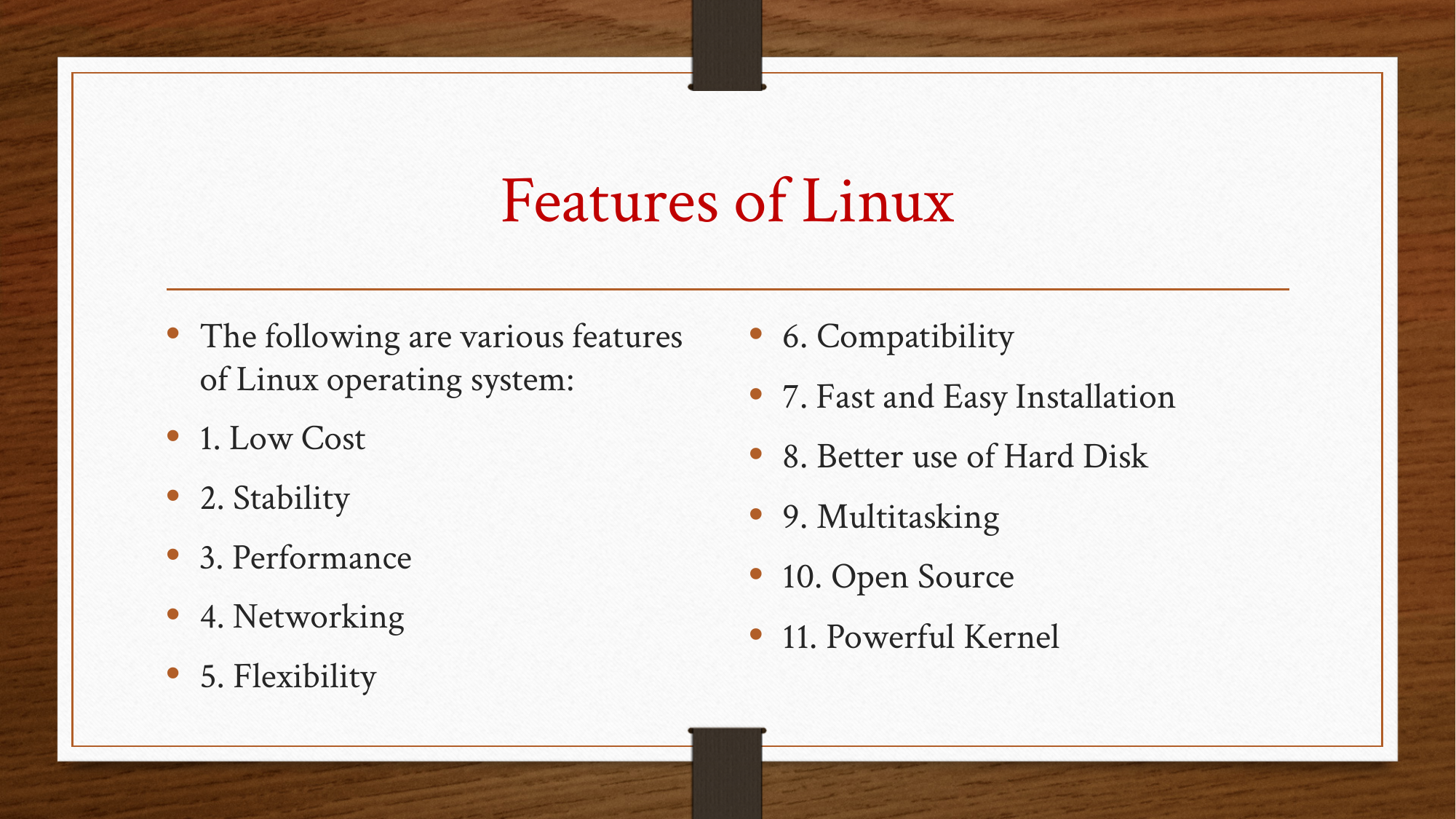

# Features of Linux
The following are various features of Linux operating system:
1. Low Cost
2. Stability
3. Performance
4. Networking
5. Flexibility
6. Compatibility
7. Fast and Easy Installation
8. Better use of Hard Disk
9. Multitasking
10. Open Source
11. Powerful Kernel